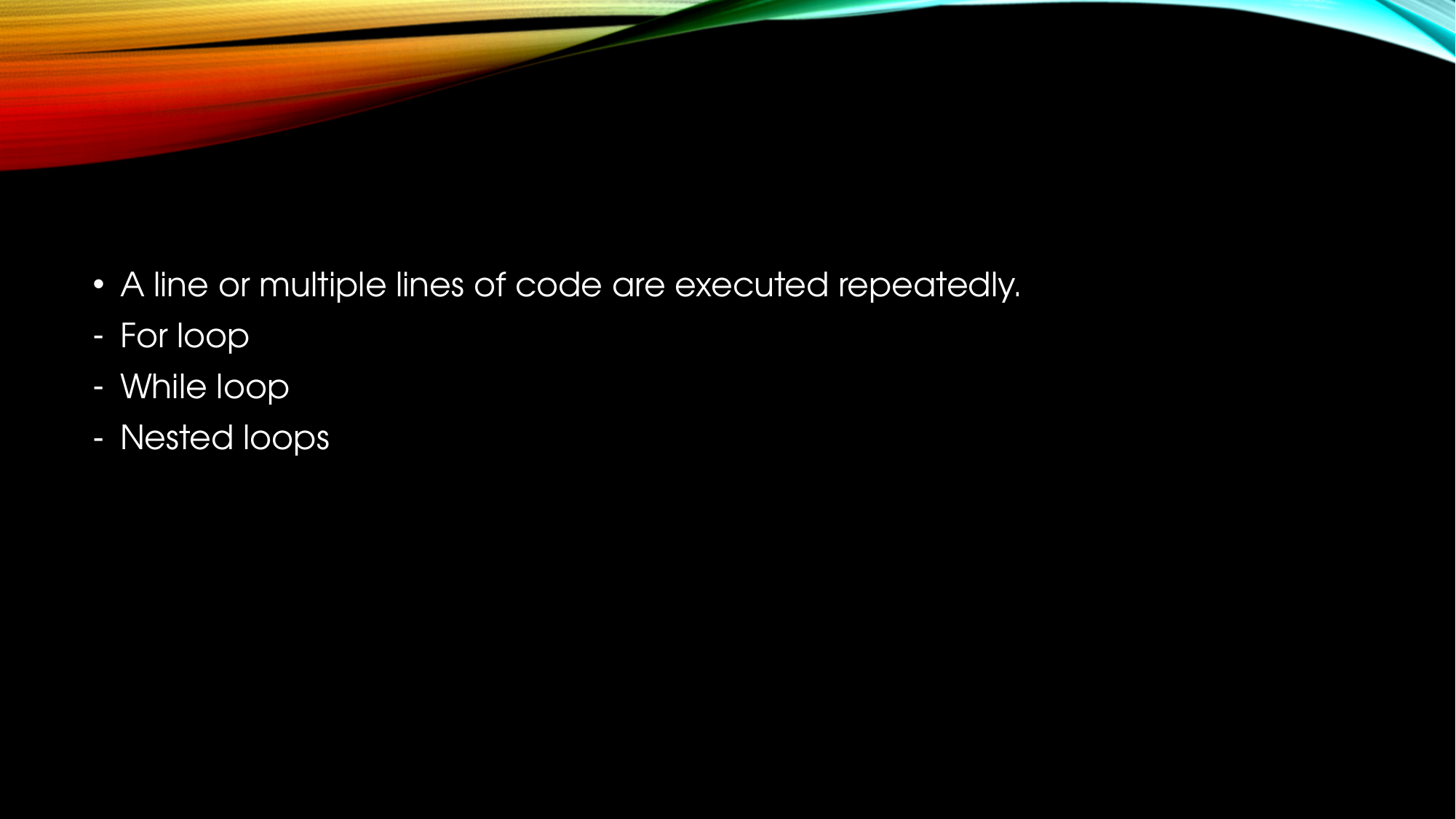

A line or multiple lines of code are executed repeatedly.
For loop
While loop
Nested loops